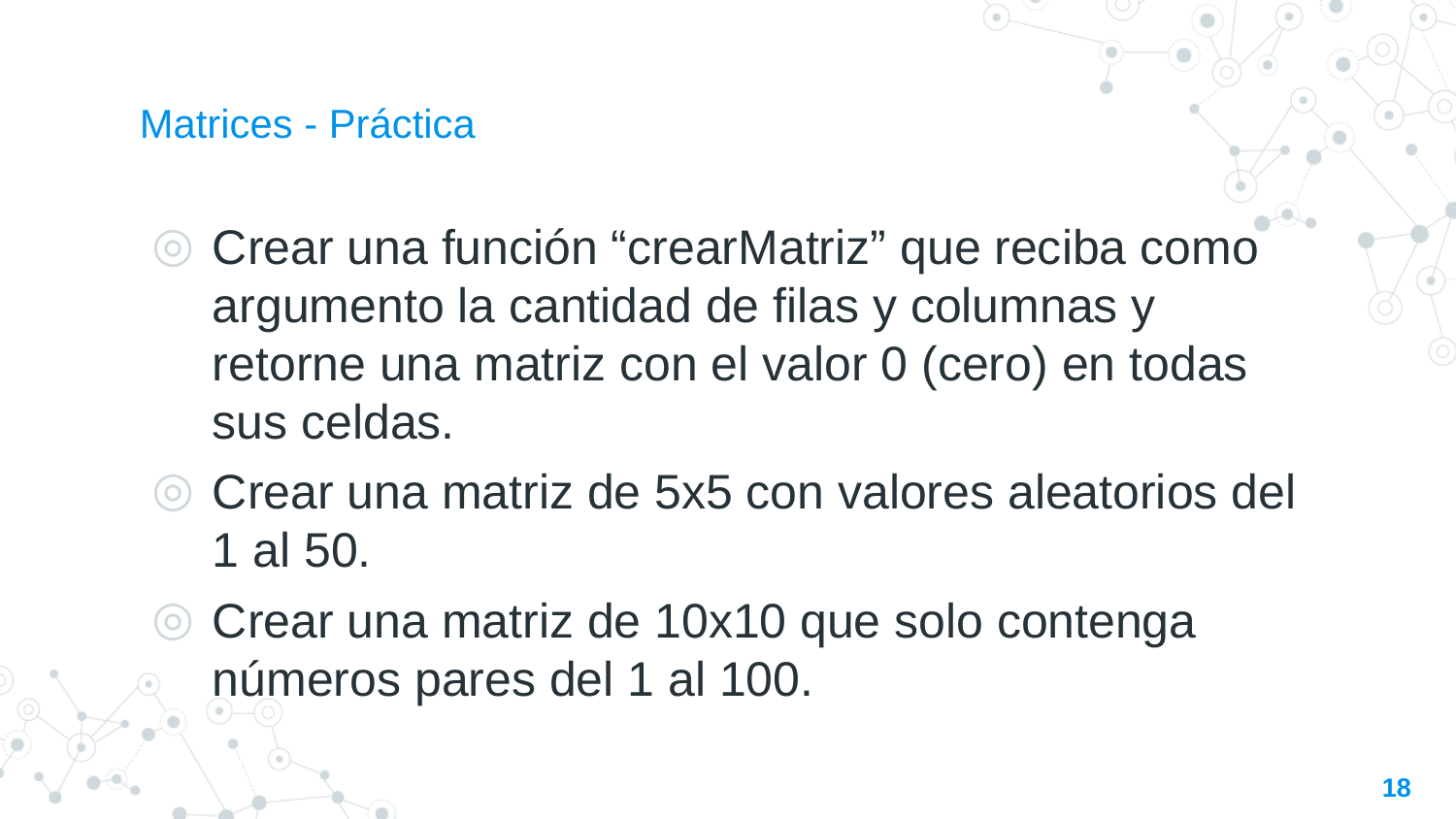

# Matrices - Práctica
Crear una función “crearMatriz” que reciba como argumento la cantidad de filas y columnas y retorne una matriz con el valor 0 (cero) en todas sus celdas.
Crear una matriz de 5x5 con valores aleatorios del 1 al 50.
Crear una matriz de 10x10 que solo contenga números pares del 1 al 100.
18